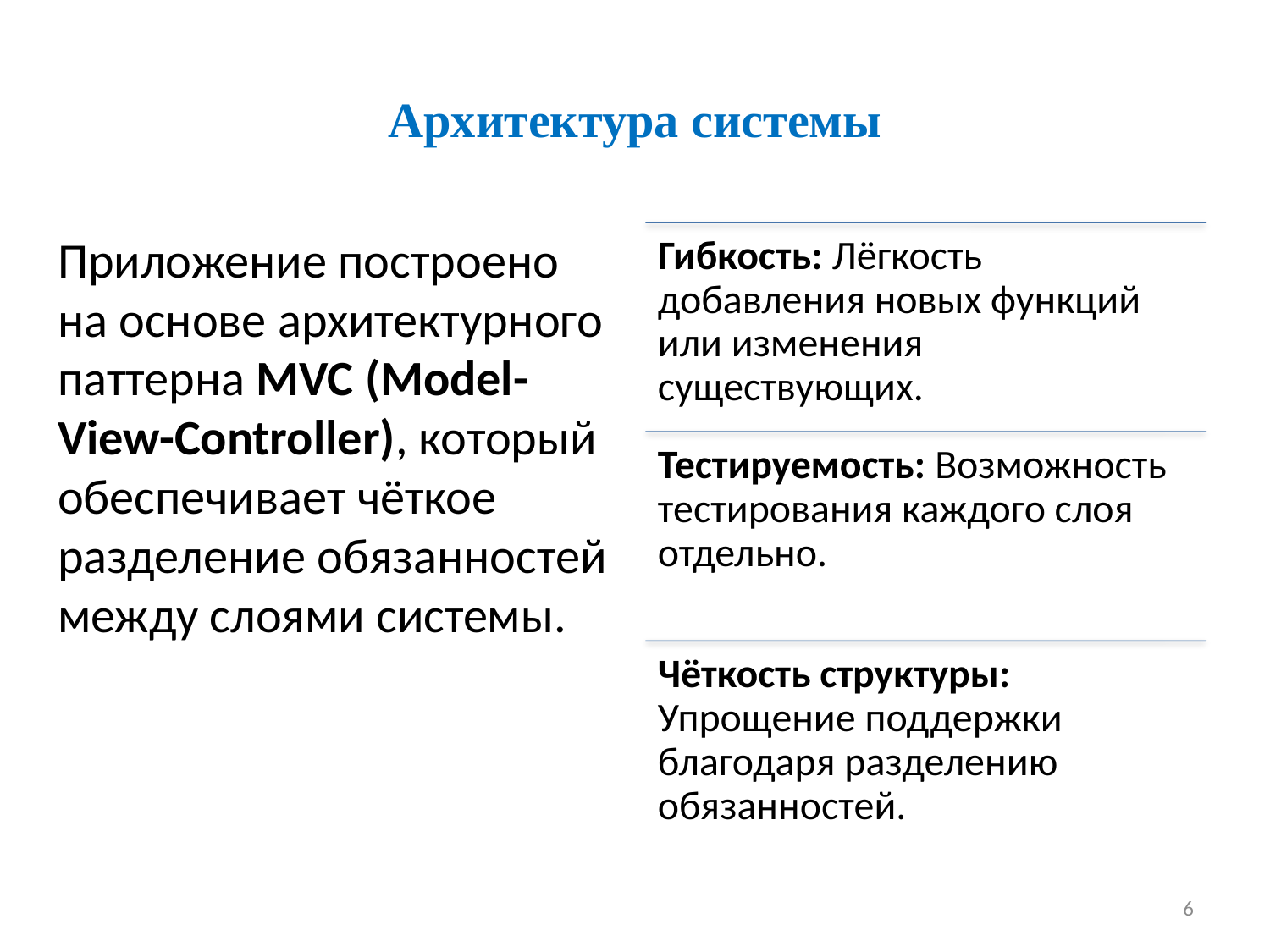

# Архитектура системы
Приложение построено на основе архитектурного паттерна MVC (Model-View-Controller), который обеспечивает чёткое разделение обязанностей между слоями системы.

Гибкость: Лёгкость добавления новых функций или изменения существующих.
Тестируемость: Возможность тестирования каждого слоя отдельно.
Чёткость структуры: Упрощение поддержки благодаря разделению обязанностей.
6